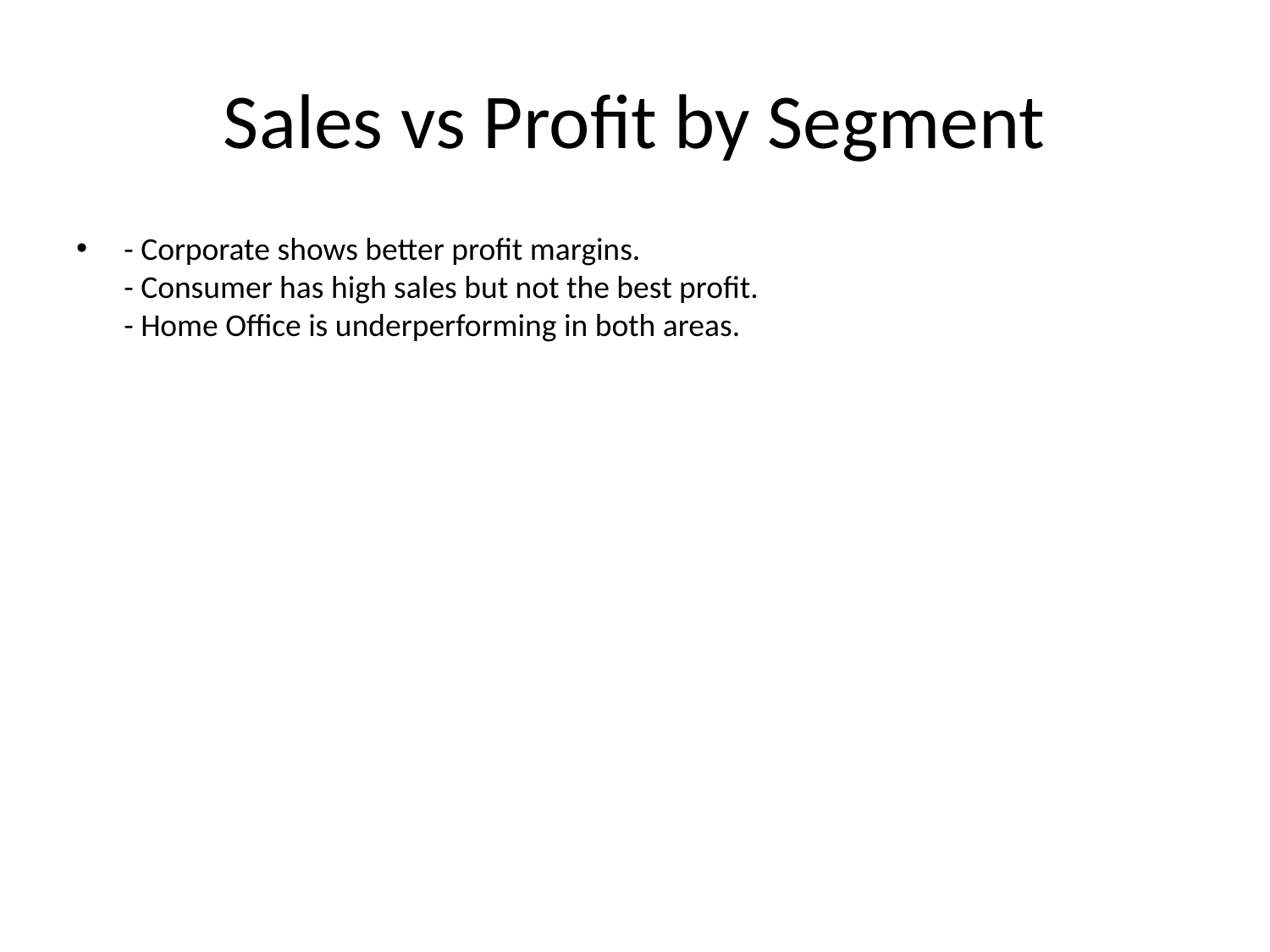

# Sales vs Profit by Segment
- Corporate shows better profit margins.
- Consumer has high sales but not the best profit.
- Home Office is underperforming in both areas.